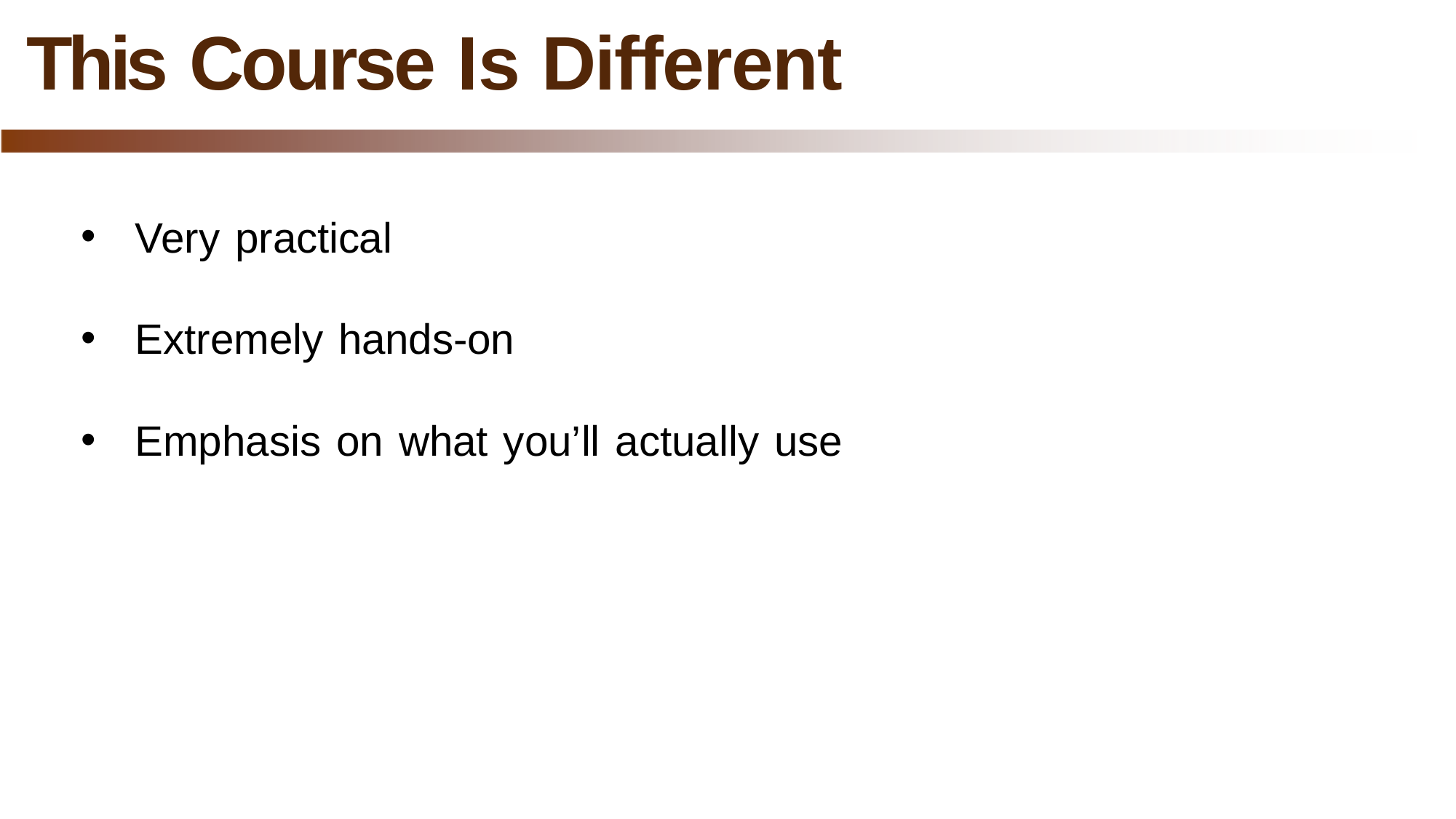

# This Course Is Different
Very practical

Extremely hands-on

Emphasis on what you’ll actually use